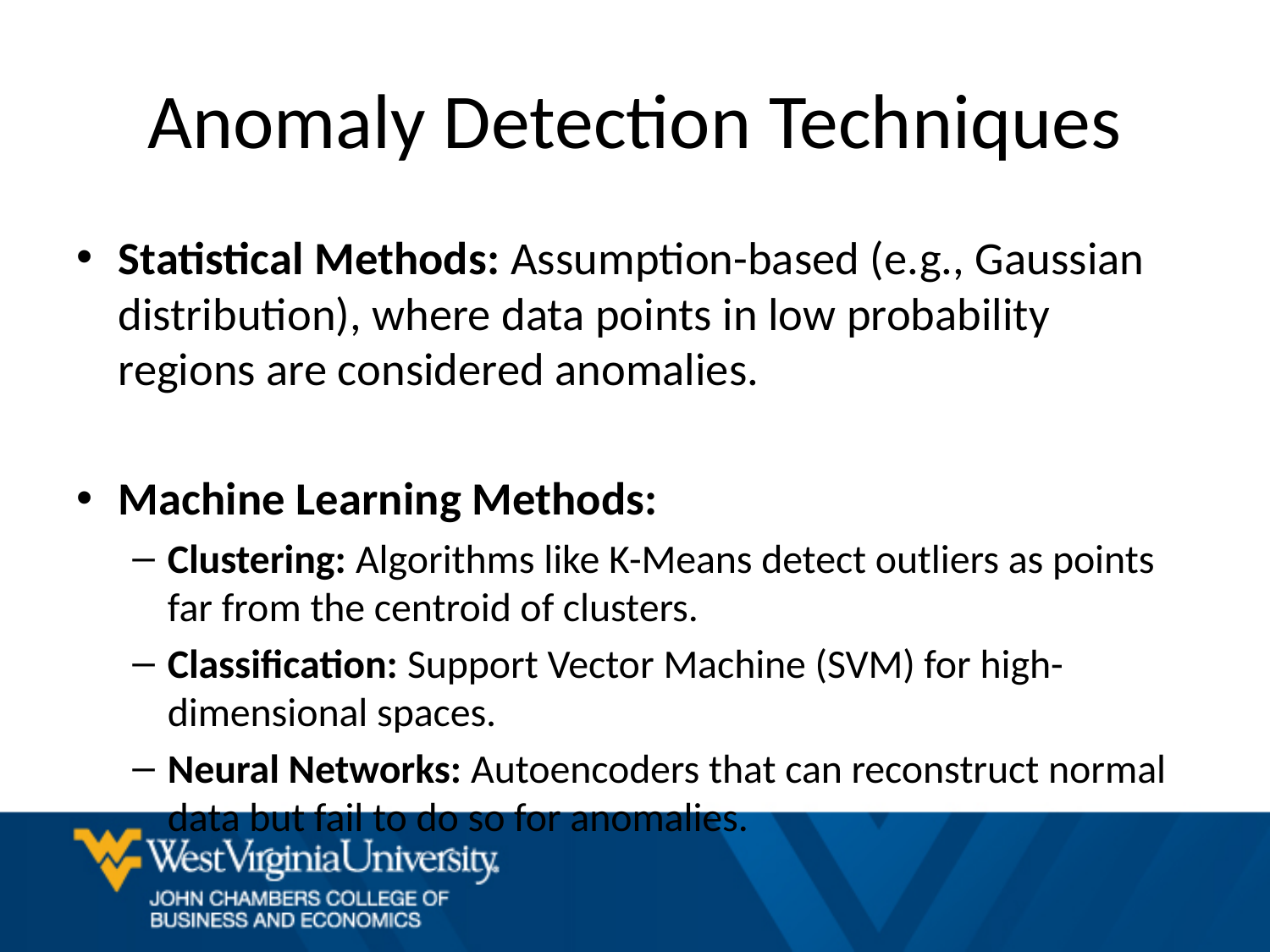

# Anomaly Detection Techniques
Statistical Methods: Assumption-based (e.g., Gaussian distribution), where data points in low probability regions are considered anomalies.

Machine Learning Methods:
Clustering: Algorithms like K-Means detect outliers as points far from the centroid of clusters.
Classification: Support Vector Machine (SVM) for high-dimensional spaces.
Neural Networks: Autoencoders that can reconstruct normal data but fail to do so for anomalies.